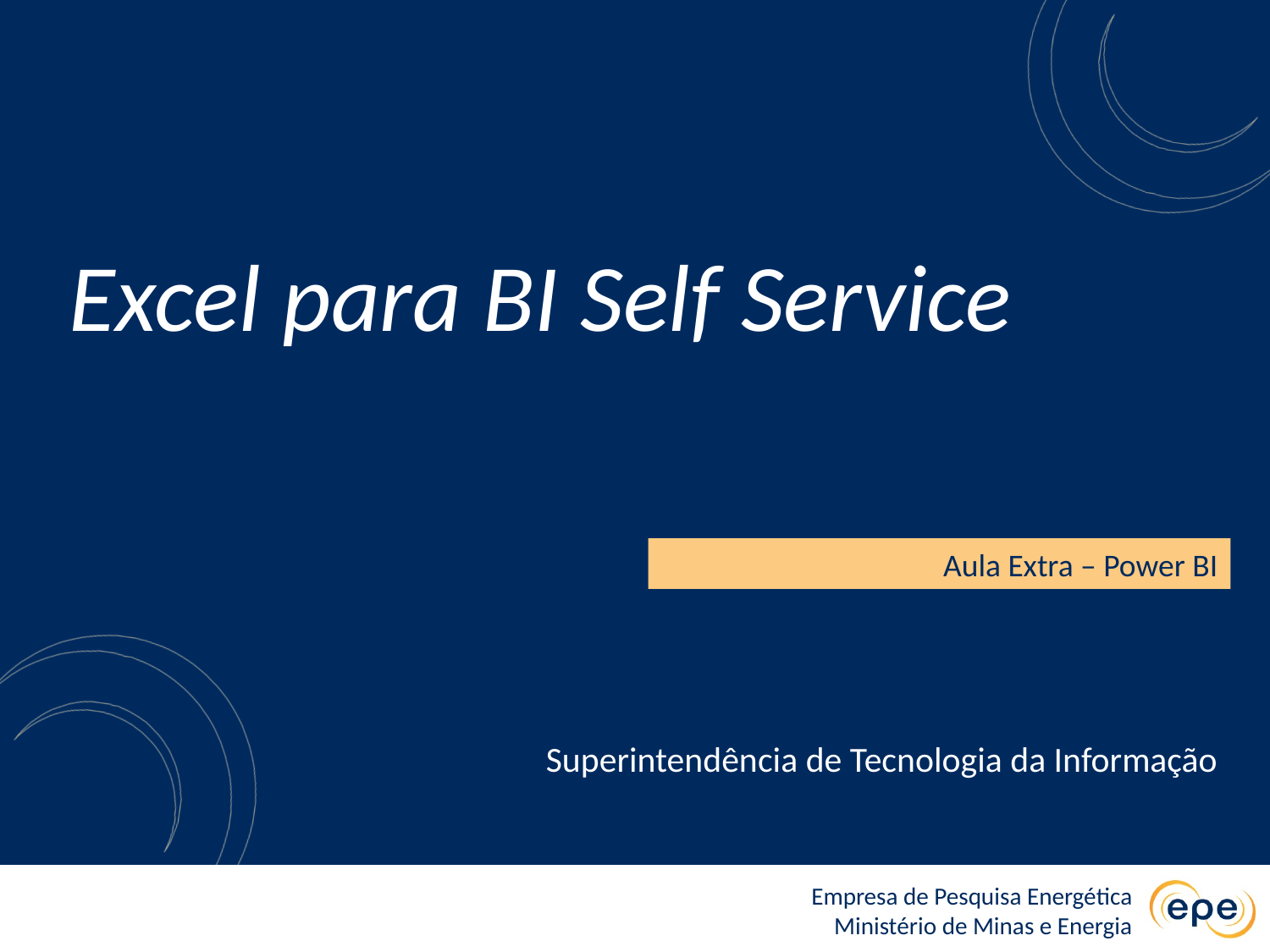

# Excel para BI Self Service
Aula Extra – Power BI
Superintendência de Tecnologia da Informação